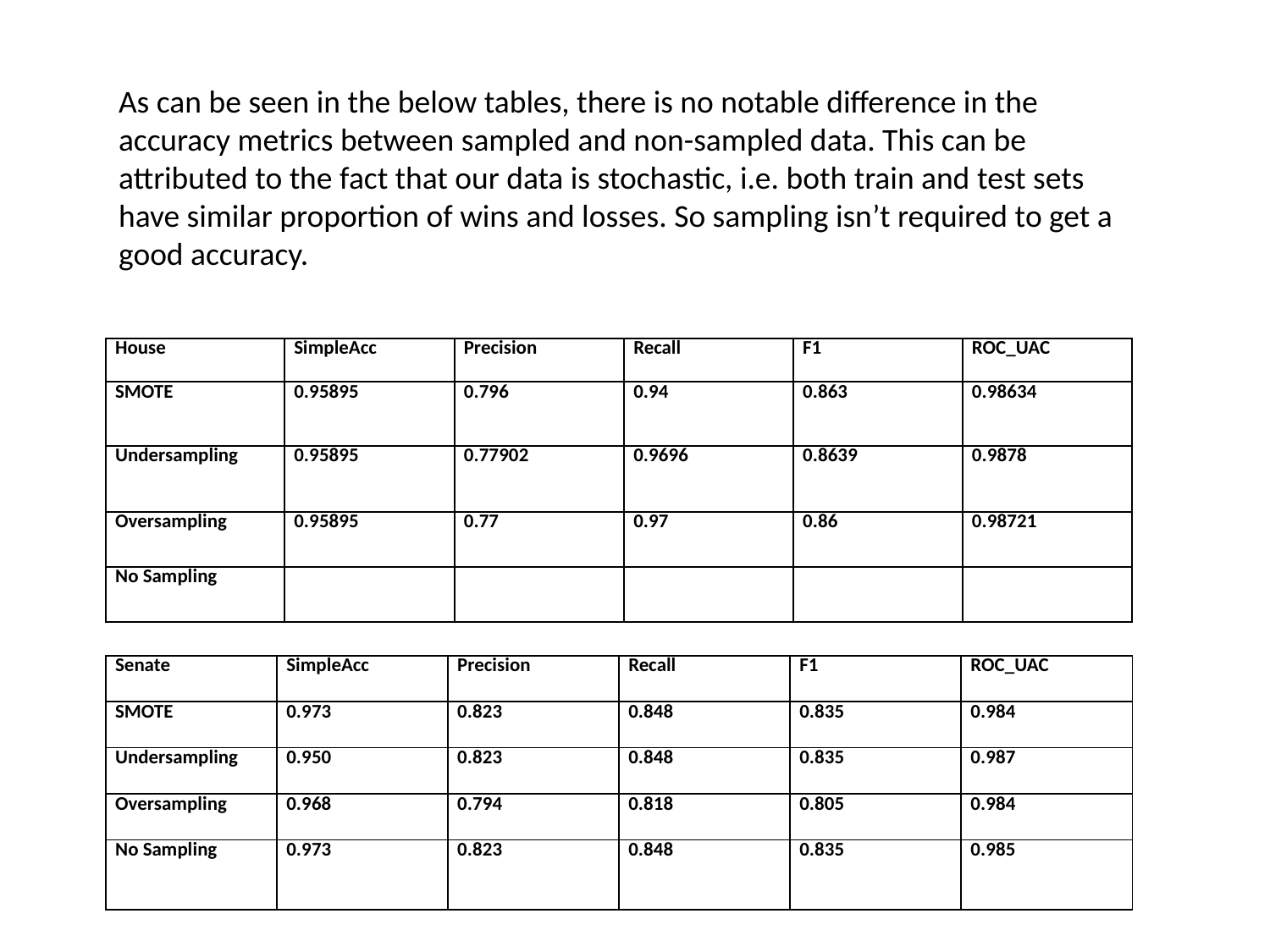

As can be seen in the below tables, there is no notable difference in the accuracy metrics between sampled and non-sampled data. This can be attributed to the fact that our data is stochastic, i.e. both train and test sets have similar proportion of wins and losses. So sampling isn’t required to get a good accuracy.
| House | SimpleAcc | Precision | Recall | F1 | ROC\_UAC |
| --- | --- | --- | --- | --- | --- |
| SMOTE | 0.95895 | 0.796 | 0.94 | 0.863 | 0.98634 |
| Undersampling | 0.95895 | 0.77902 | 0.9696 | 0.8639 | 0.9878 |
| Oversampling | 0.95895 | 0.77 | 0.97 | 0.86 | 0.98721 |
| No Sampling |  |  |  |  |  |
| Senate | SimpleAcc | Precision | Recall | F1 | ROC\_UAC |
| --- | --- | --- | --- | --- | --- |
| SMOTE | 0.973 | 0.823 | 0.848 | 0.835 | 0.984 |
| Undersampling | 0.950 | 0.823 | 0.848 | 0.835 | 0.987 |
| Oversampling | 0.968 | 0.794 | 0.818 | 0.805 | 0.984 |
| No Sampling | 0.973 | 0.823 | 0.848 | 0.835 | 0.985 |